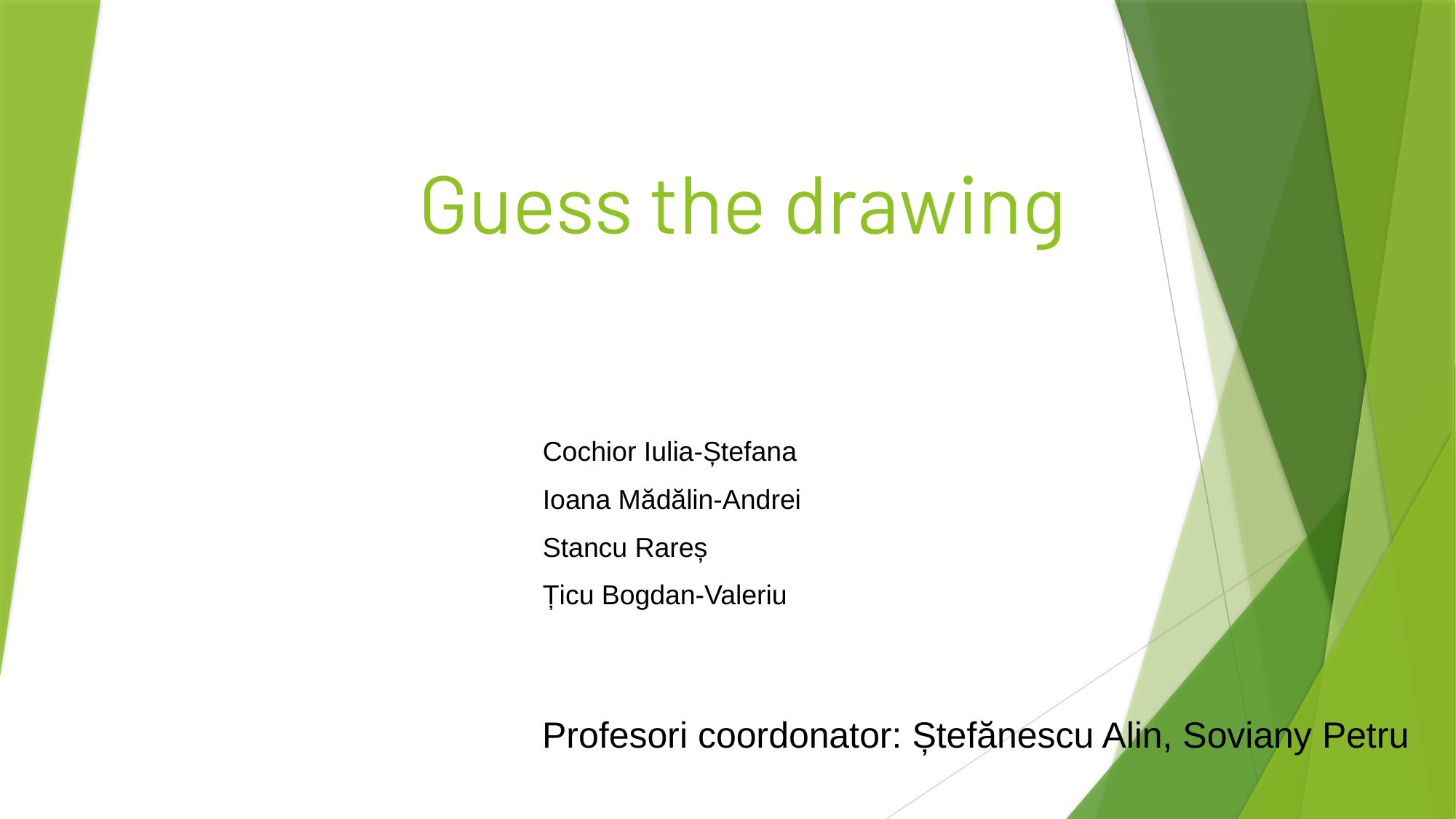

# Guess the drawing
Cochior Iulia-Ștefana
Ioana Mădălin-Andrei
Stancu Rareș
Țicu Bogdan-Valeriu

Profesori coordonator: Ștefănescu Alin, Soviany Petru